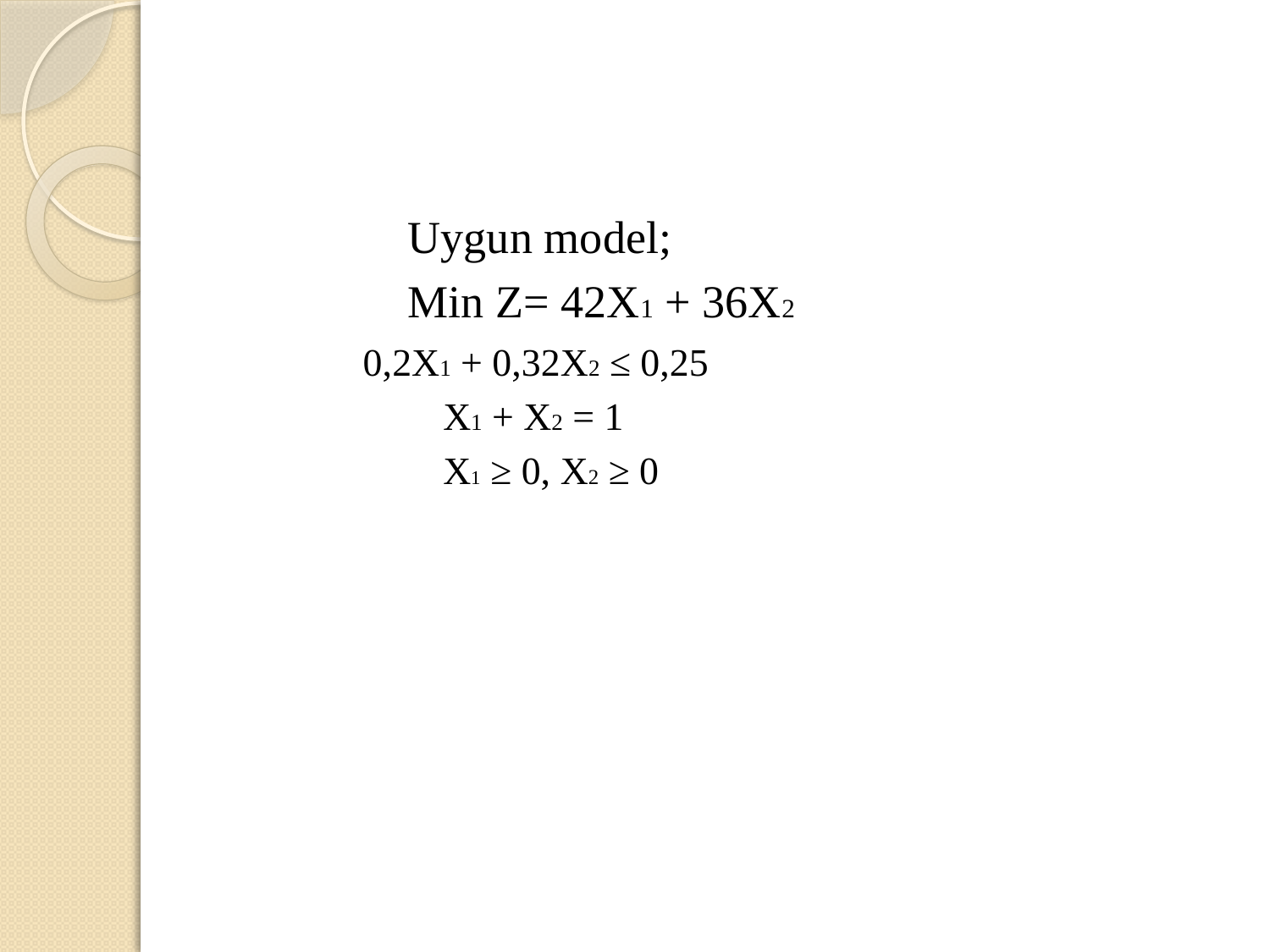

Uygun model;
	Min Z= 42X1 + 36X2
	0,2X1 + 0,32X2 ≤ 0,25
	X1 + X2 = 1
	X1 ≥ 0, X2 ≥ 0